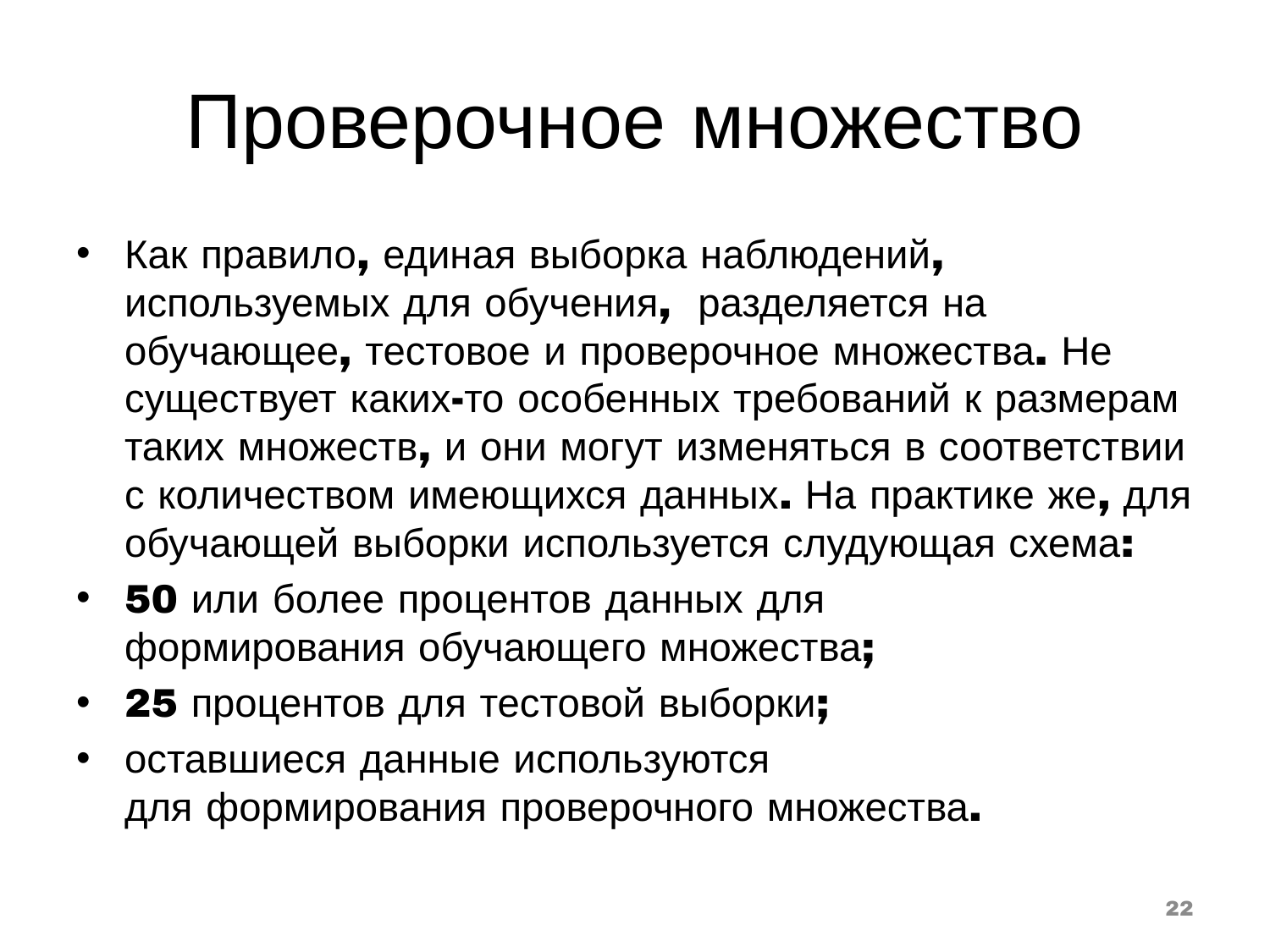

# Проверочное множество
Как правило, единая выборка наблюдений, используемых для обучения,  разделяется на обучающее, тестовое и проверочное множества. Не существует каких-то особенных требований к размерам таких множеств, и они могут изменяться в соответствии с количеством имеющихся данных. На практике же, для обучающей выборки используется слудующая схема:
50 или более процентов данных для формирования обучающего множества;
25 процентов для тестовой выборки;
оставшиеся данные используются для формирования проверочного множества.

22